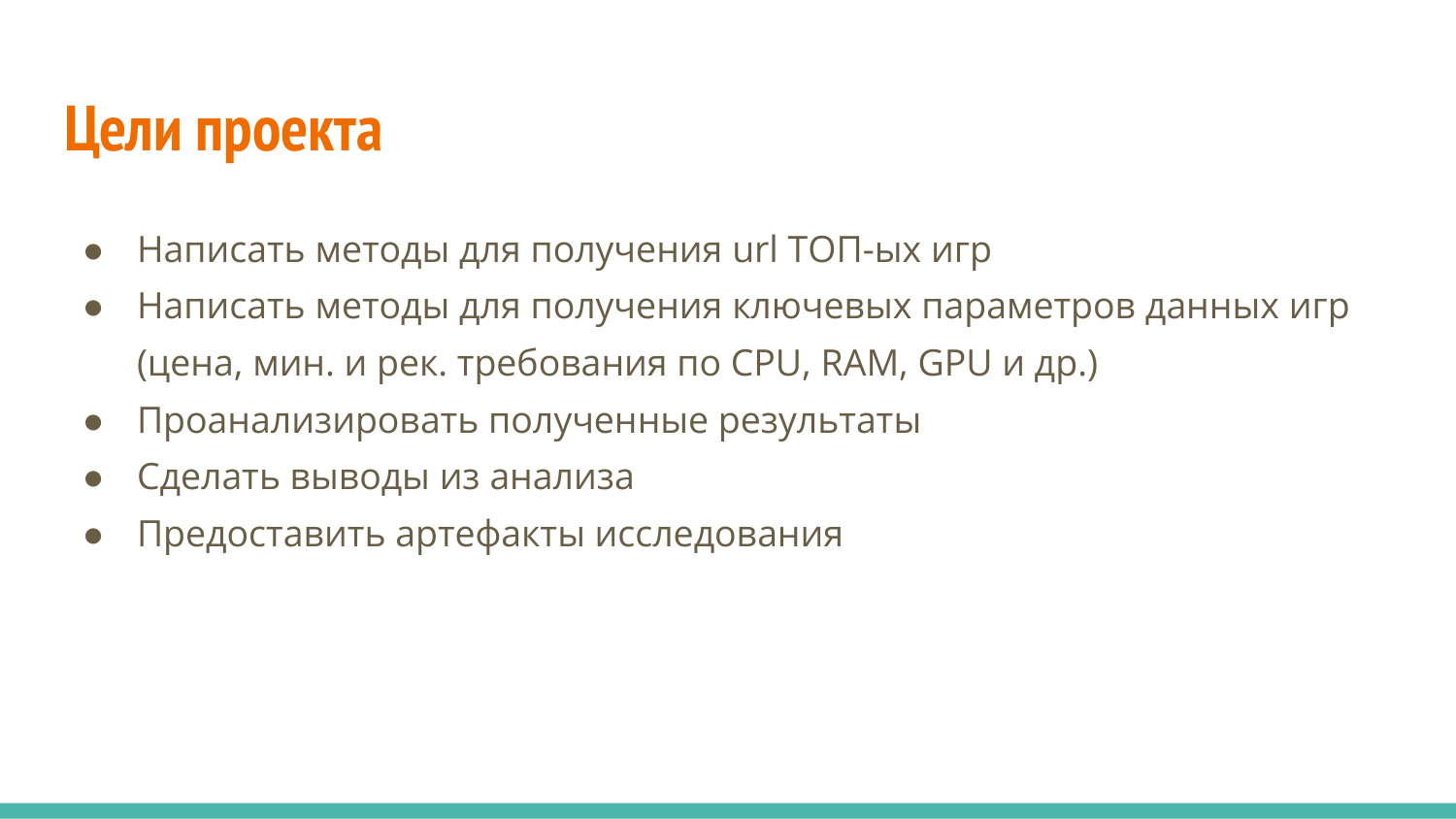

# Цели проекта
Написать методы для получения url ТОП-ых игр
Написать методы для получения ключевых параметров данных игр (цена, мин. и рек. требования по CPU, RAM, GPU и др.)
Проанализировать полученные результаты
Сделать выводы из анализа
Предоставить артефакты исследования